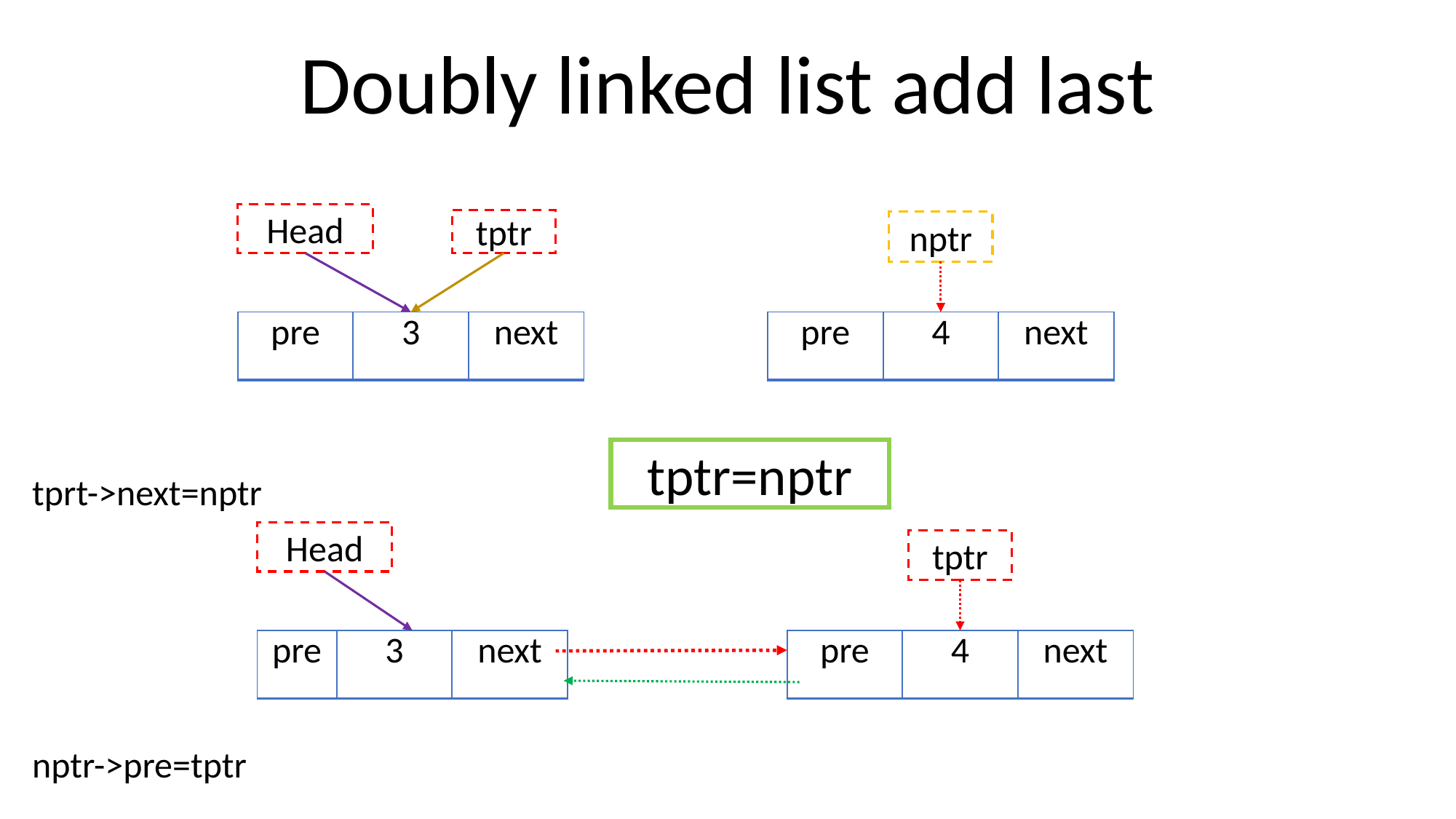

# Doubly linked list add last

nptr->pre=tptr

tprt->next=nptr
Head
tptr
nptr
| pre | 3 | next |
| --- | --- | --- |
| pre | 4 | next |
| --- | --- | --- |
tptr=nptr
Head
tptr
| pre | 3 | next |
| --- | --- | --- |
| pre | 4 | next |
| --- | --- | --- |